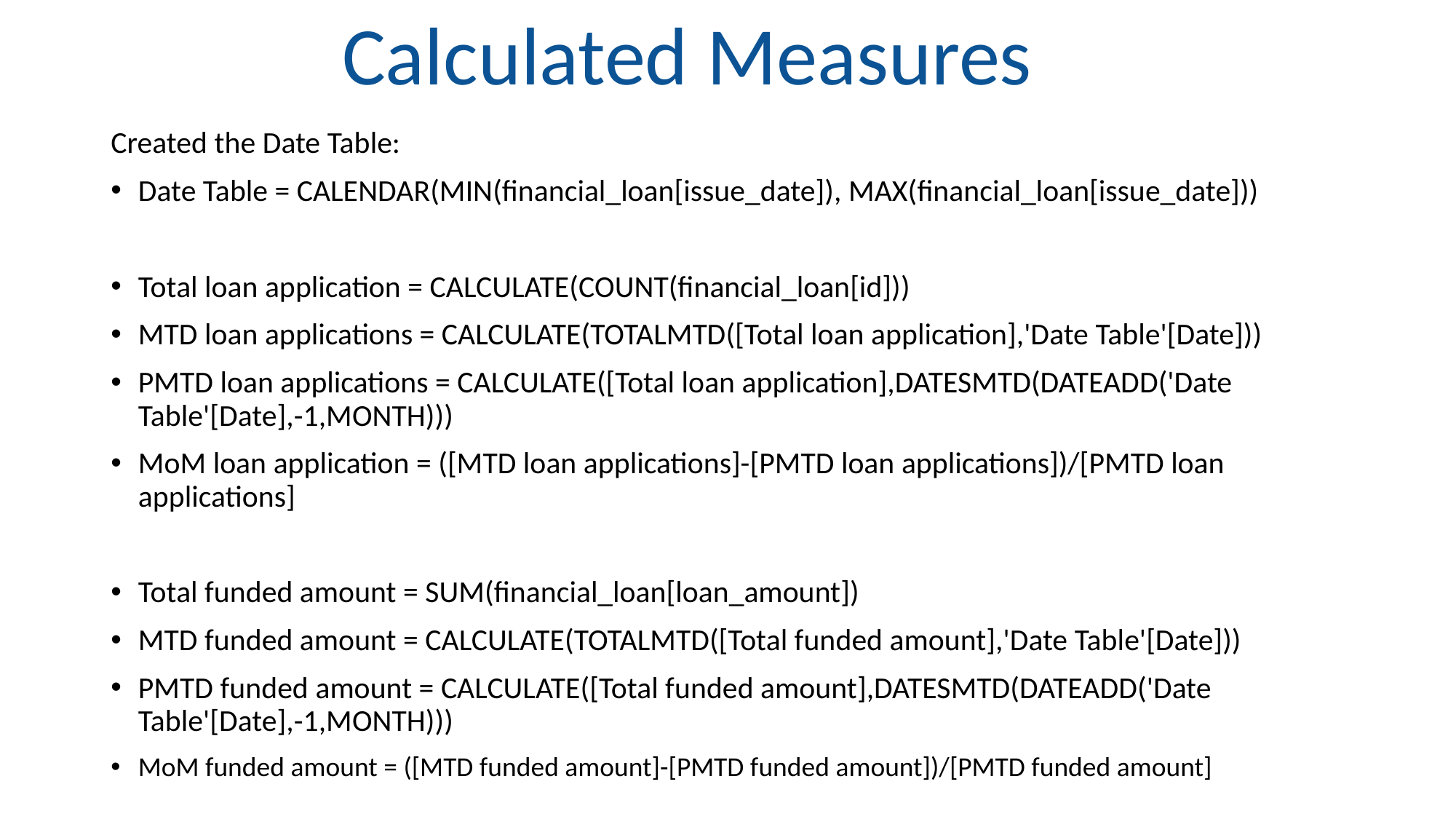

# Calculated Measures
Created the Date Table:
Date Table = CALENDAR(MIN(financial_loan[issue_date]), MAX(financial_loan[issue_date]))

Total loan application = CALCULATE(COUNT(financial_loan[id]))
MTD loan applications = CALCULATE(TOTALMTD([Total loan application],'Date Table'[Date]))
PMTD loan applications = CALCULATE([Total loan application],DATESMTD(DATEADD('Date Table'[Date],-1,MONTH)))
MoM loan application = ([MTD loan applications]-[PMTD loan applications])/[PMTD loan applications]

Total funded amount = SUM(financial_loan[loan_amount])
MTD funded amount = CALCULATE(TOTALMTD([Total funded amount],'Date Table'[Date]))
PMTD funded amount = CALCULATE([Total funded amount],DATESMTD(DATEADD('Date Table'[Date],-1,MONTH)))
MoM funded amount = ([MTD funded amount]-[PMTD funded amount])/[PMTD funded amount]